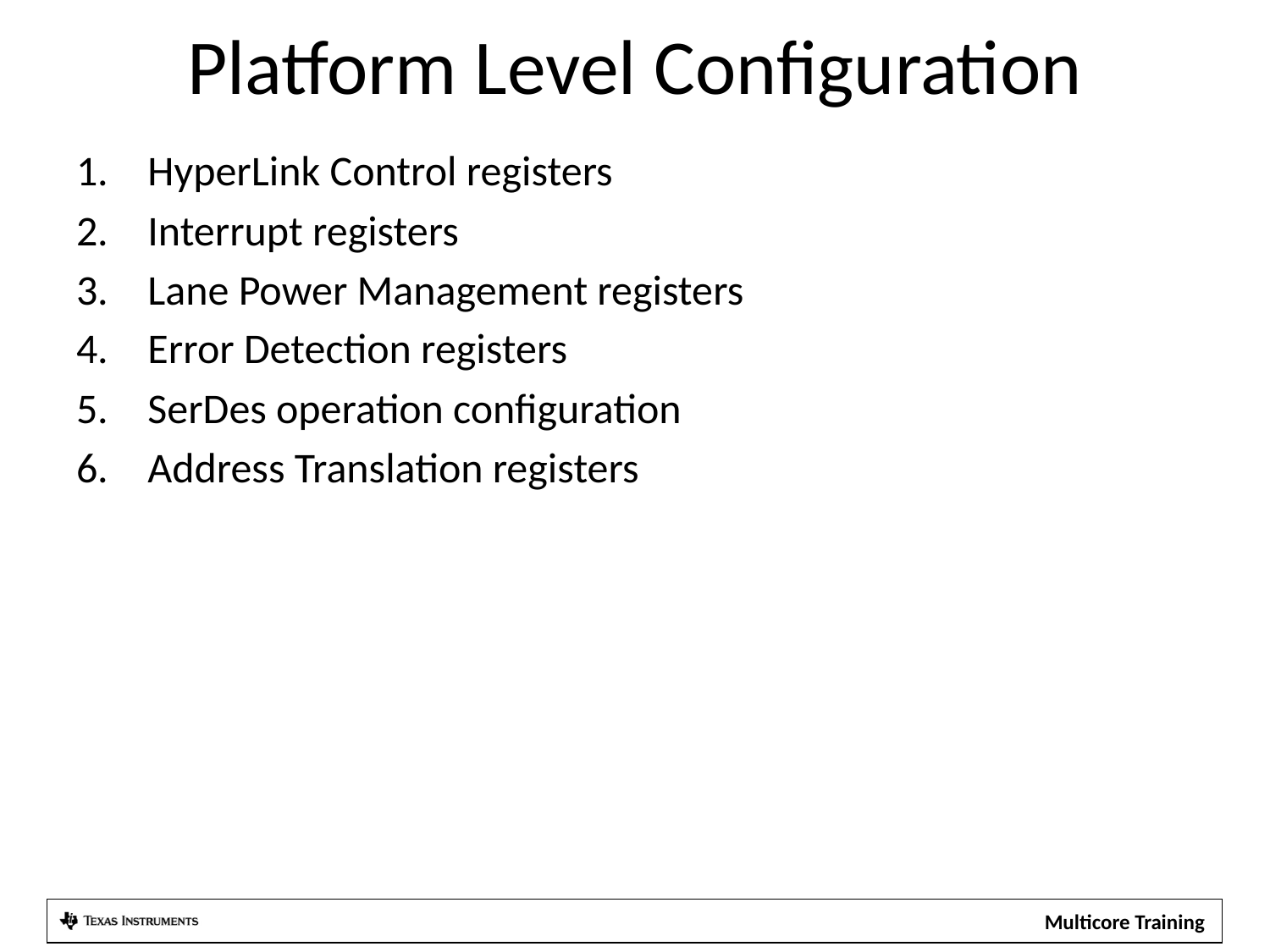

# Platform Level Configuration
HyperLink Control registers
Interrupt registers
Lane Power Management registers
Error Detection registers
SerDes operation configuration
Address Translation registers